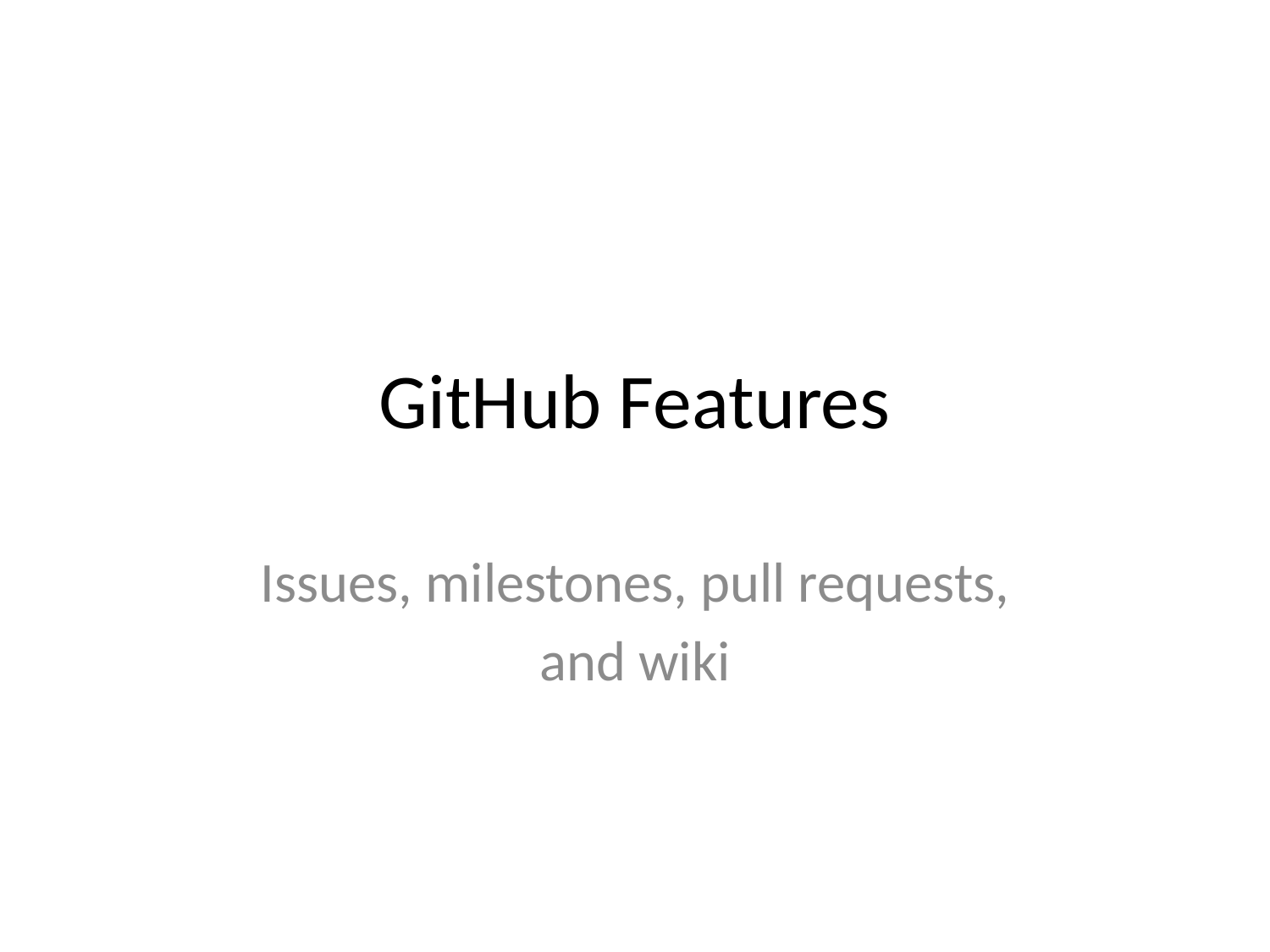

# GitHub Features
Issues, milestones, pull requests,
and wiki